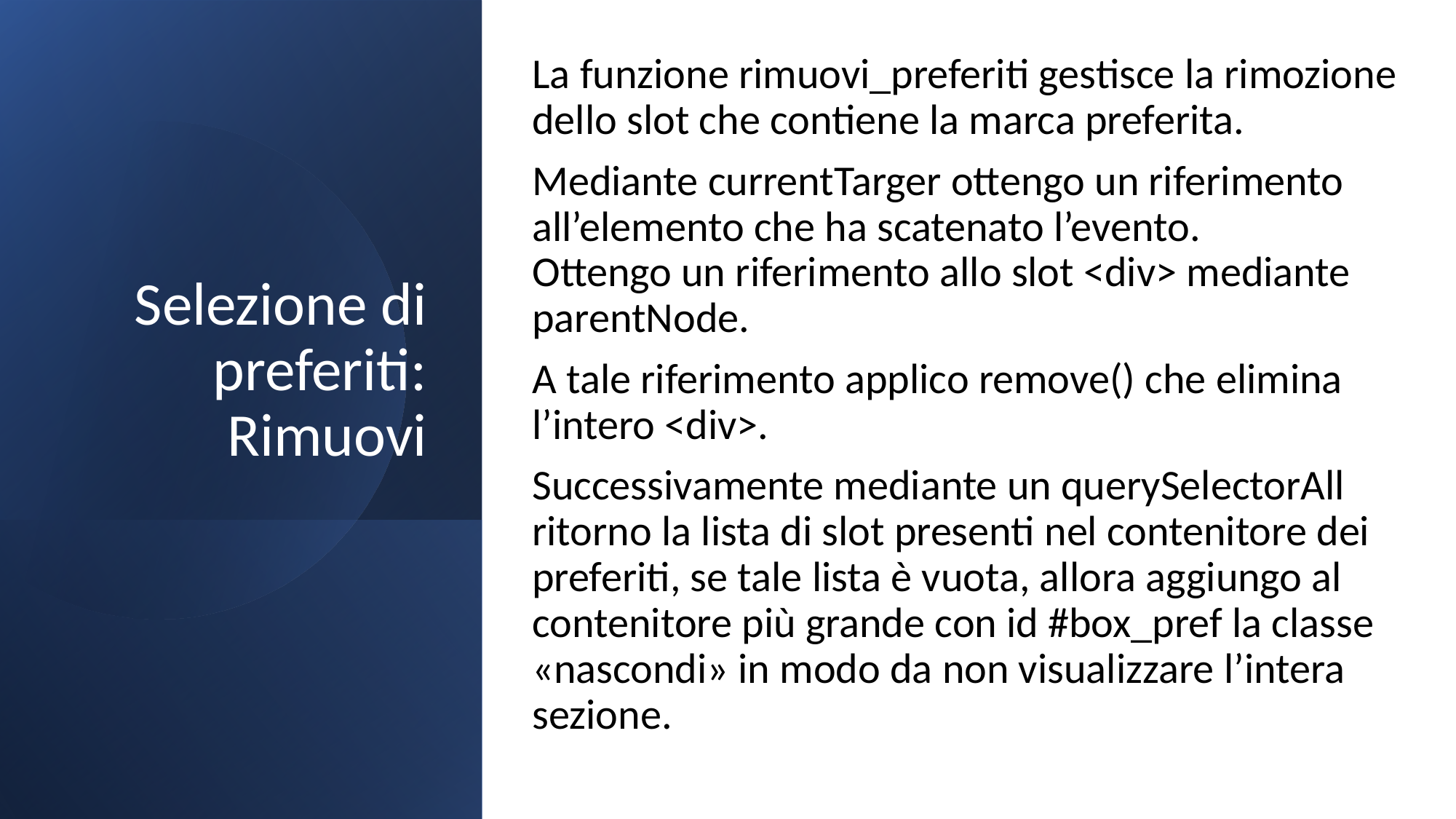

La funzione rimuovi_preferiti gestisce la rimozione dello slot che contiene la marca preferita.
Mediante currentTarger ottengo un riferimento all’elemento che ha scatenato l’evento.
Ottengo un riferimento allo slot <div> mediante parentNode.
A tale riferimento applico remove() che elimina l’intero <div>.
Successivamente mediante un querySelectorAll ritorno la lista di slot presenti nel contenitore dei preferiti, se tale lista è vuota, allora aggiungo al contenitore più grande con id #box_pref la classe «nascondi» in modo da non visualizzare l’intera sezione.

# Selezione di preferiti: Rimuovi